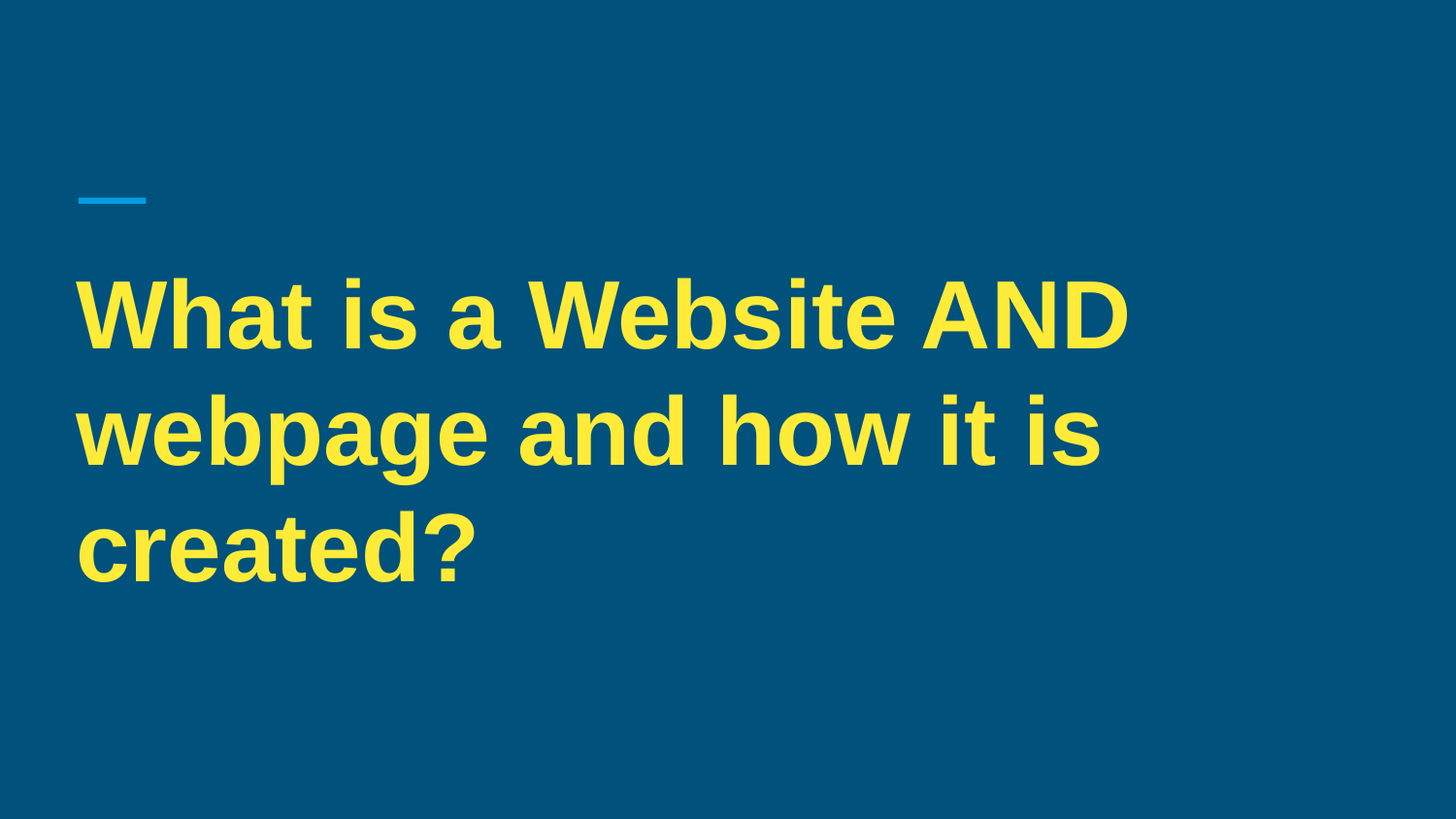

What is a Website AND webpage and how it is created?